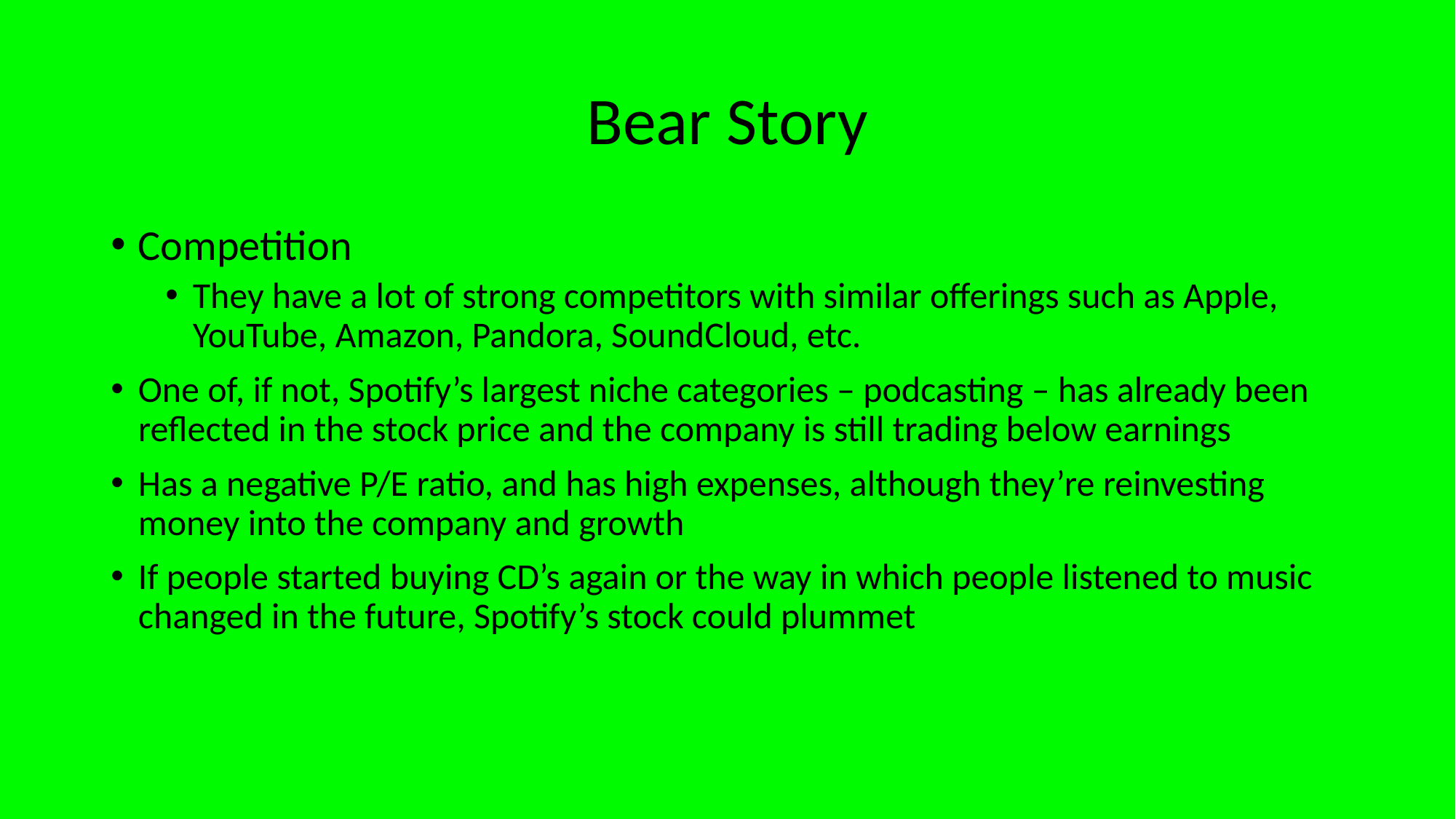

# Bear Story
Competition
They have a lot of strong competitors with similar offerings such as Apple, YouTube, Amazon, Pandora, SoundCloud, etc.
One of, if not, Spotify’s largest niche categories – podcasting – has already been reflected in the stock price and the company is still trading below earnings
Has a negative P/E ratio, and has high expenses, although they’re reinvesting money into the company and growth
If people started buying CD’s again or the way in which people listened to music changed in the future, Spotify’s stock could plummet